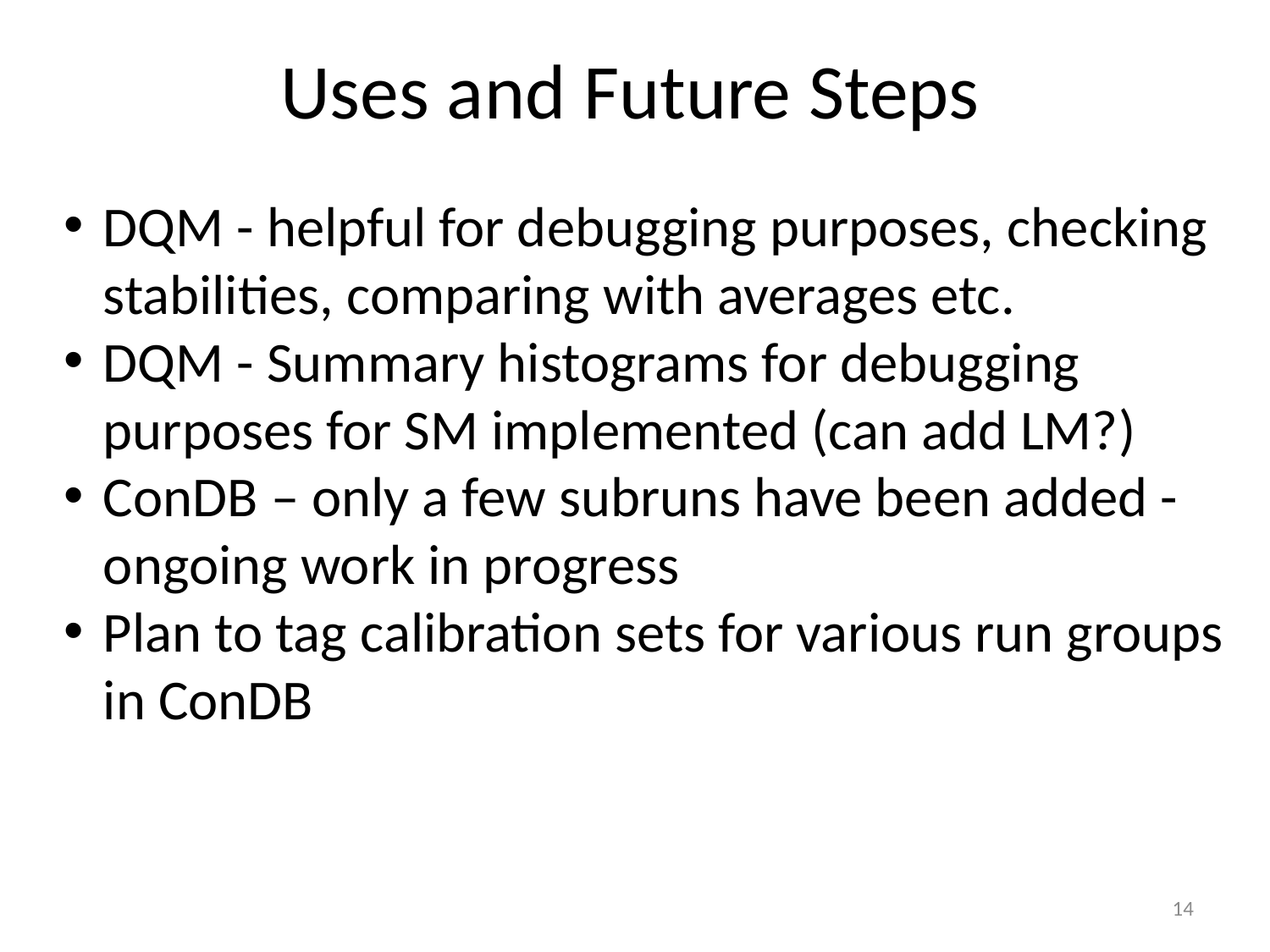

# Uses and Future Steps
DQM - helpful for debugging purposes, checking stabilities, comparing with averages etc.
DQM - Summary histograms for debugging purposes for SM implemented (can add LM?)
ConDB – only a few subruns have been added -ongoing work in progress
Plan to tag calibration sets for various run groups in ConDB

14